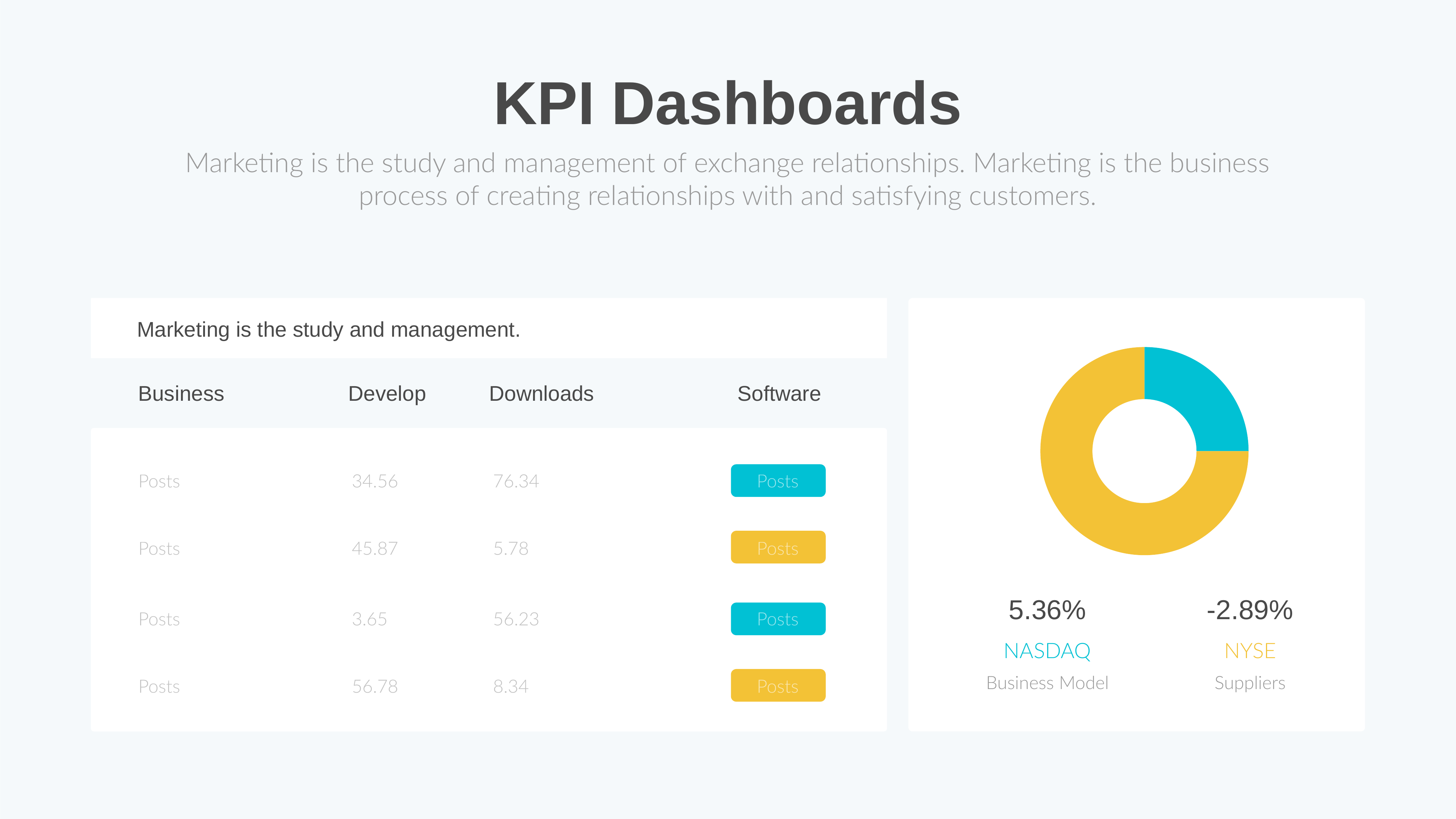

KPI Dashboards
Marketing is the study and management of exchange relationships. Marketing is the business process of creating relationships with and satisfying customers.

Marketing is the study and management.

### Chart

| Category | Sales |
|---|---|
| 1st Qtr | 2.9 |
| 2nd Qtr | 8.7 |
Business
Develop
Downloads
Software

Posts
34.56
76.34
Posts

Posts
45.87
5.78
Posts
5.36%
NASDAQ
Business Model
-2.89%
NYSE
Suppliers

Posts
3.65
56.23
Posts

Posts
56.78
8.34
Posts